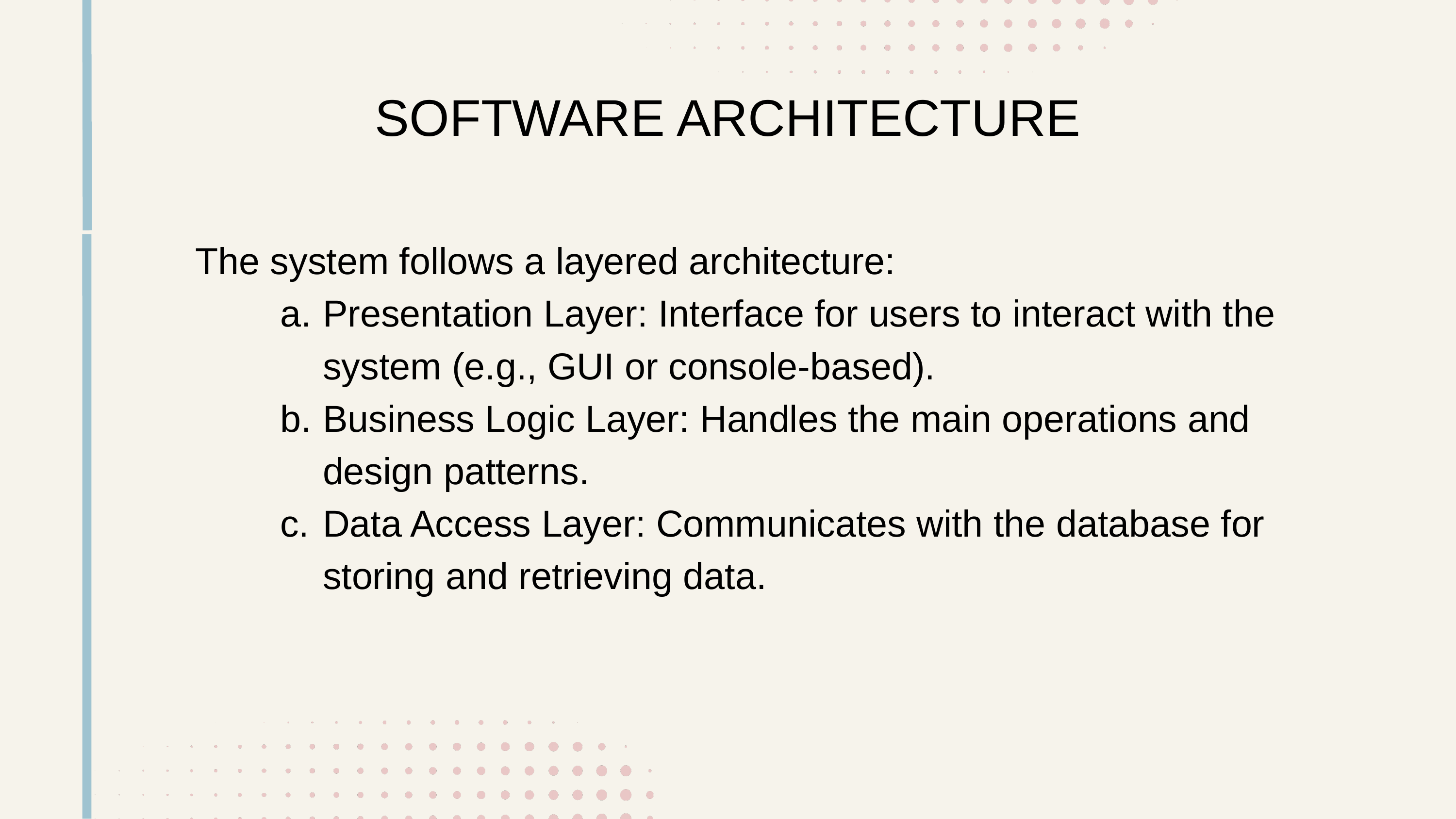

SOFTWARE ARCHITECTURE

The system follows a layered architecture:
Presentation Layer: Interface for users to interact with the system (e.g., GUI or console-based).
Business Logic Layer: Handles the main operations and design patterns.
Data Access Layer: Communicates with the database for storing and retrieving data.